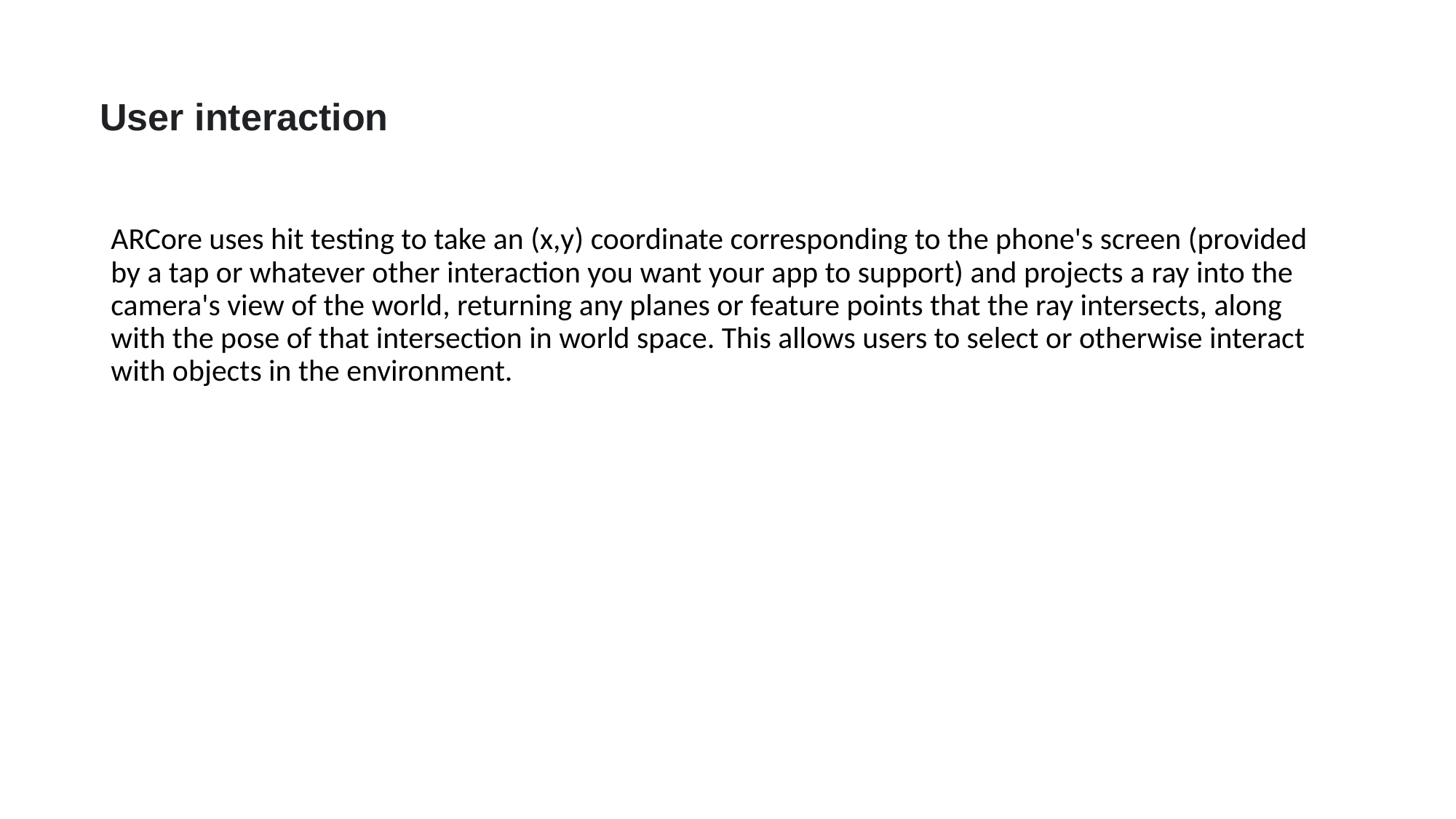

# User interaction

ARCore uses hit testing to take an (x,y) coordinate corresponding to the phone's screen (provided by a tap or whatever other interaction you want your app to support) and projects a ray into the camera's view of the world, returning any planes or feature points that the ray intersects, along with the pose of that intersection in world space. This allows users to select or otherwise interact with objects in the environment.